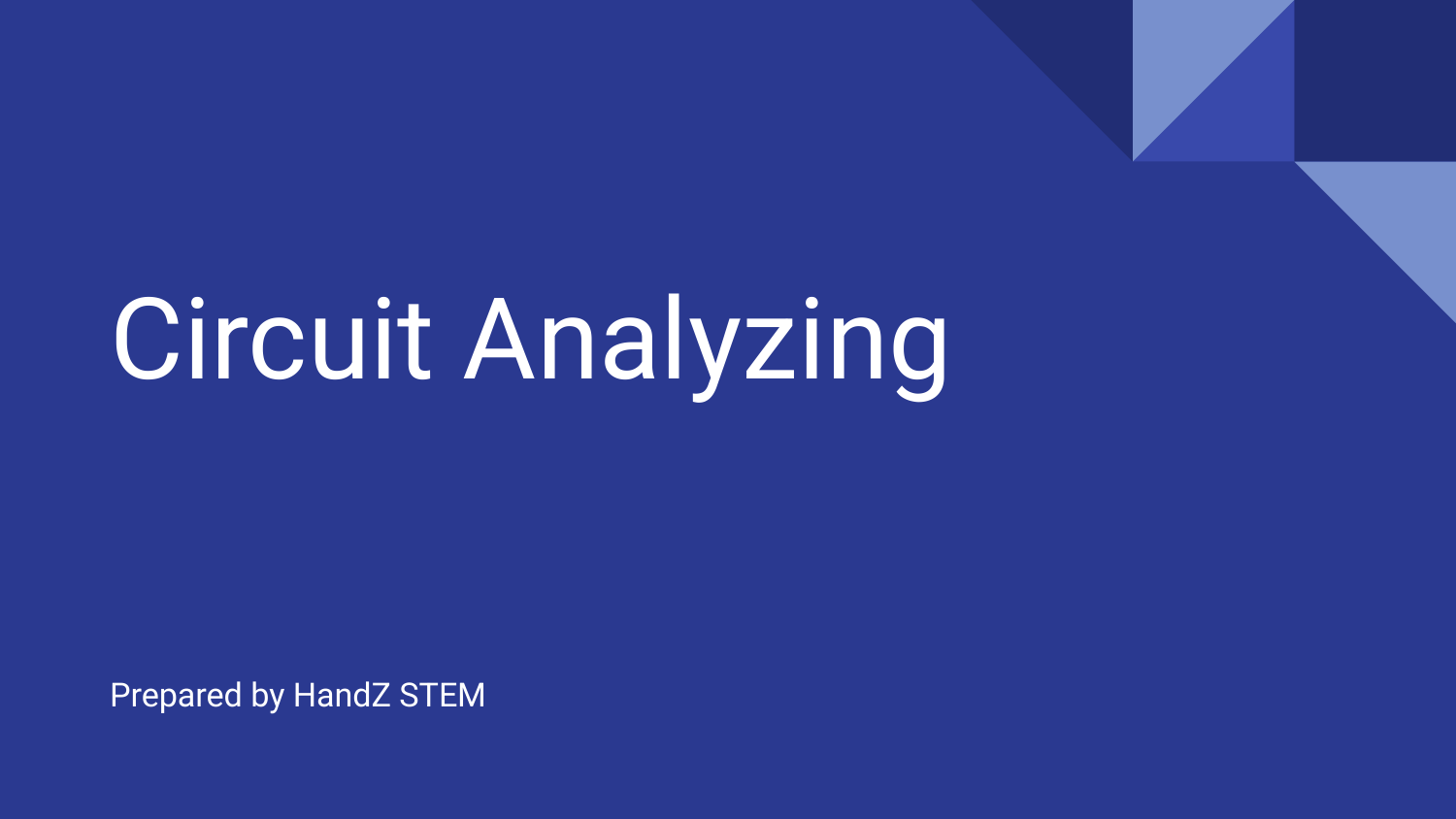

# Circuit Analyzing
Prepared by HandZ STEM